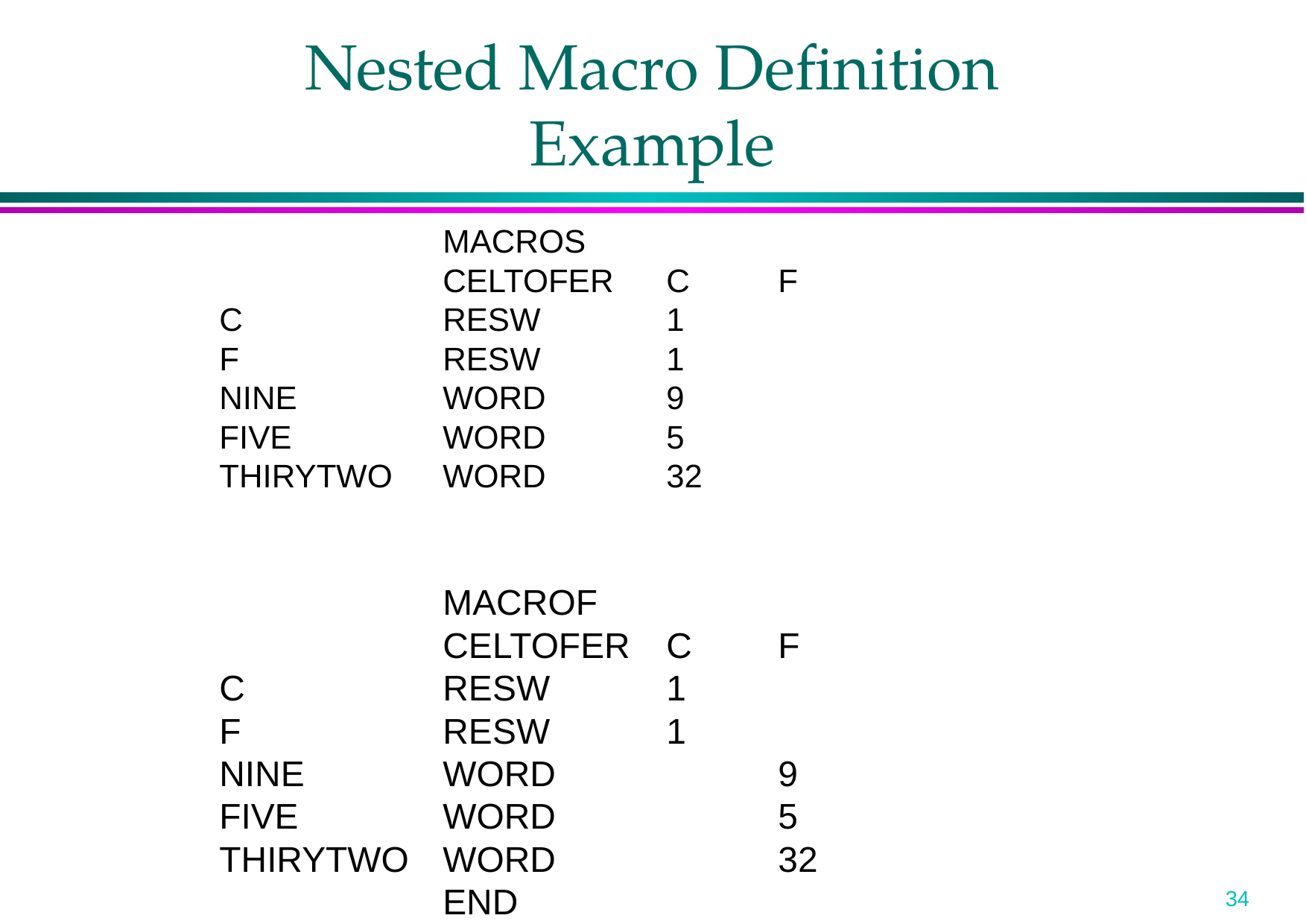

# Nested Macro Definition Example
		MACROS
		CELTOFER	C 	F
C		RESW		1
F		RESW		1
NINE		WORD		9
FIVE		WORD		5
THIRYTWO	WORD		32
		MACROF
		CELTOFER	C 	F
C		RESW		1
F		RESW		1
NINE		WORD		9
FIVE		WORD		5
THIRYTWO	WORD		32
		END